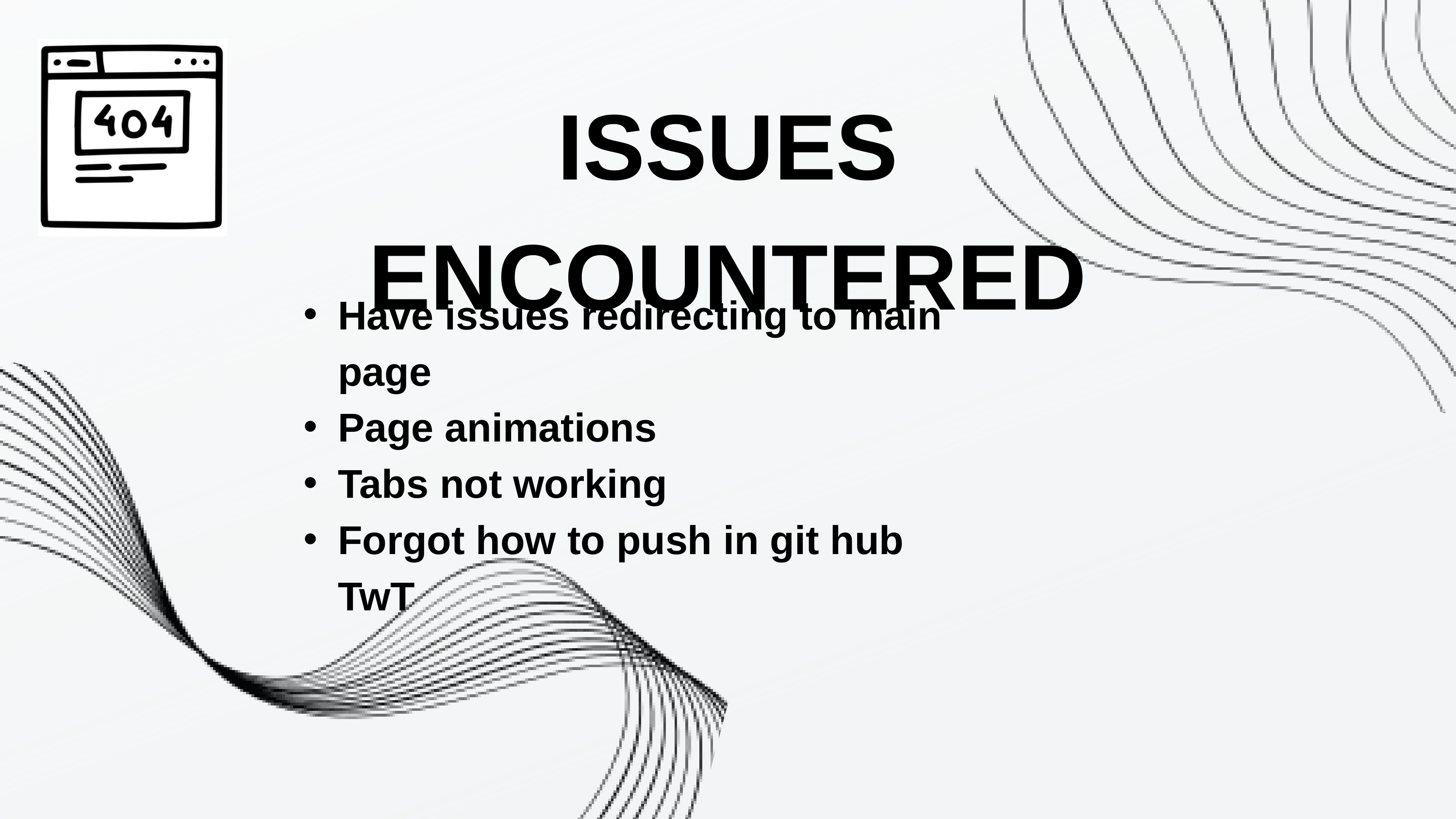

ISSUES ENCOUNTERED
Have issues redirecting to main page
Page animations
Tabs not working
Forgot how to push in git hub TwT